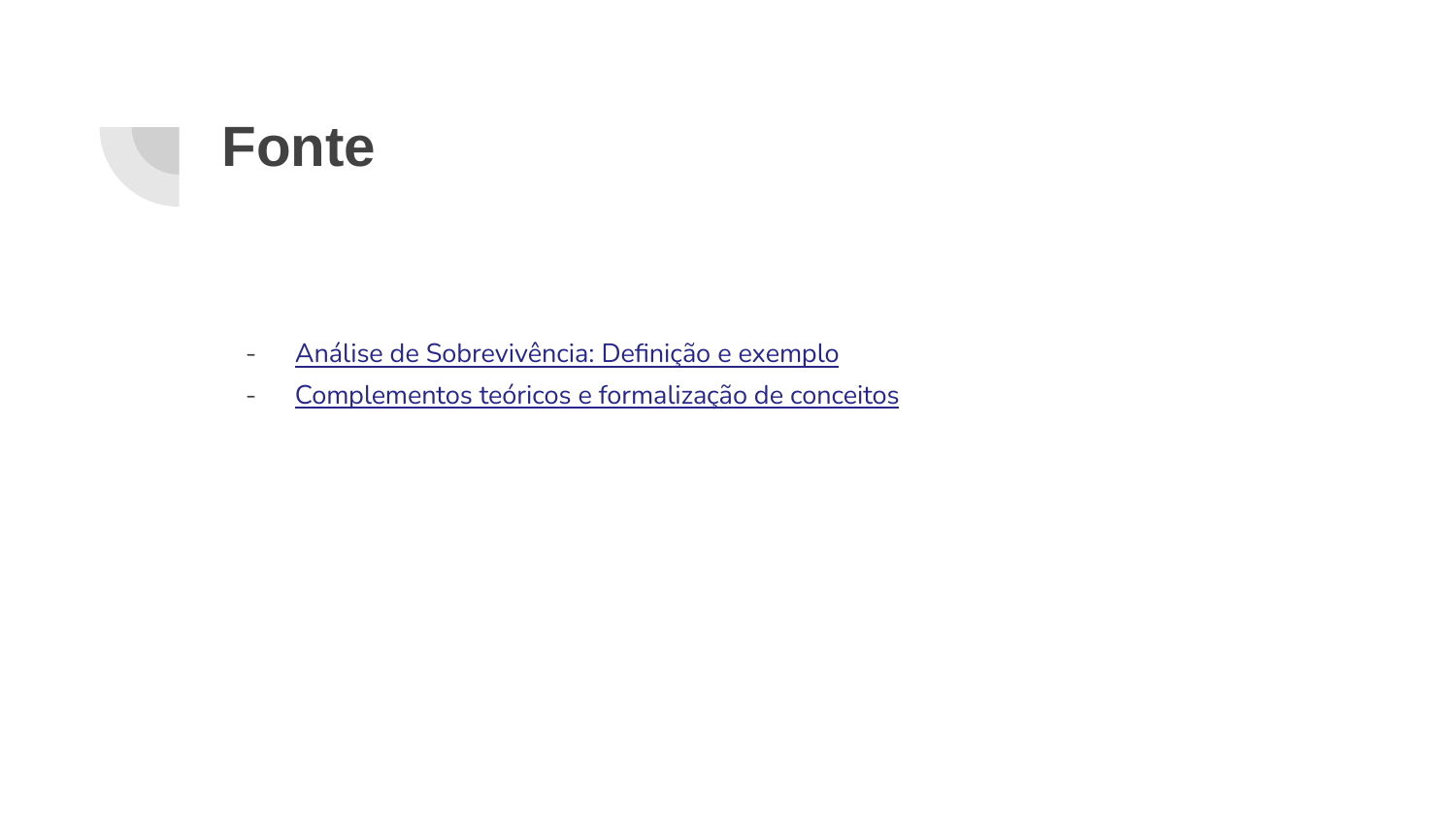

# Fonte
Análise de Sobrevivência: Definição e exemplo
Complementos teóricos e formalização de conceitos